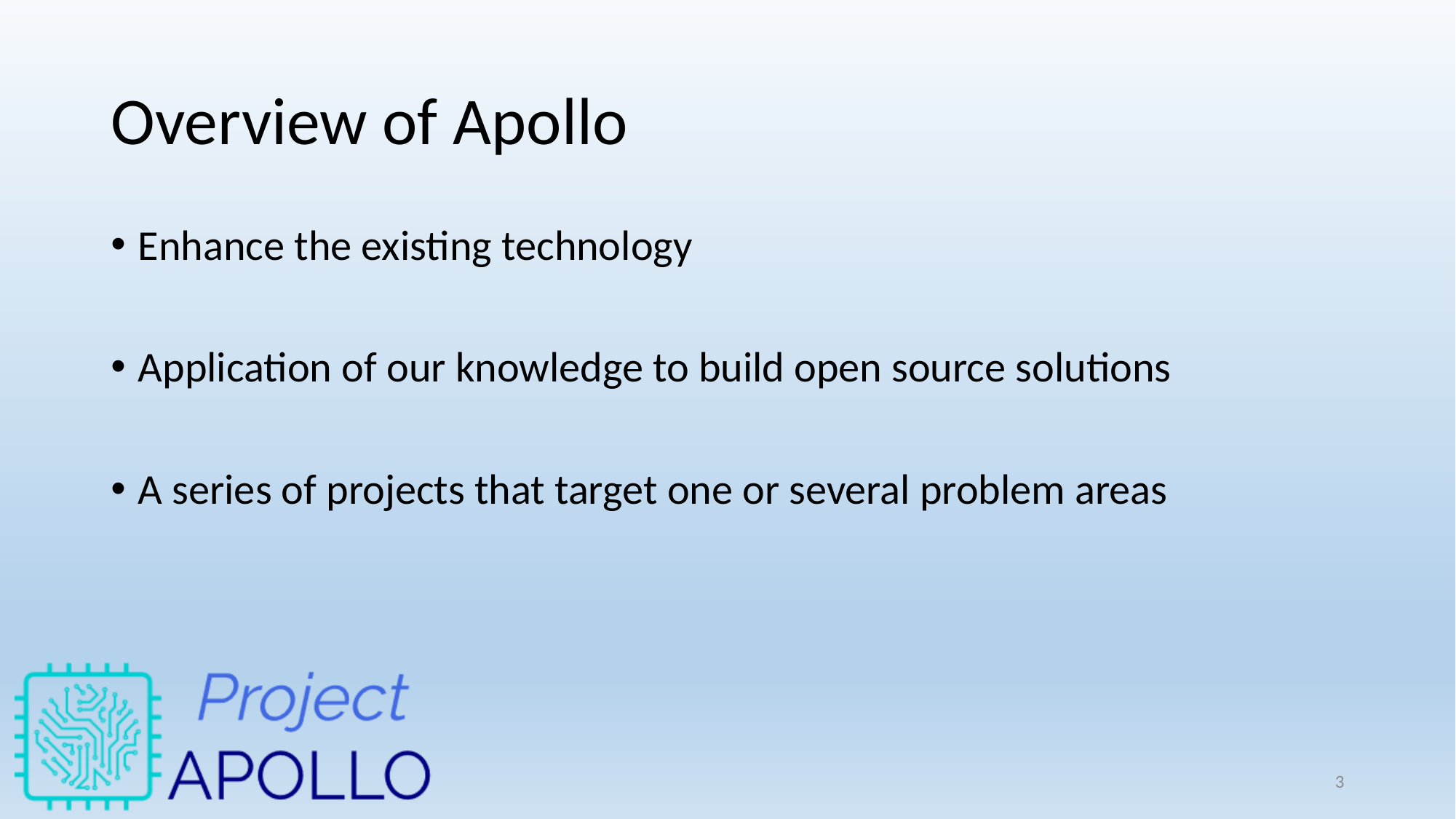

# Overview of Apollo
Enhance the existing technology

Application of our knowledge to build open source solutions

A series of projects that target one or several problem areas
3